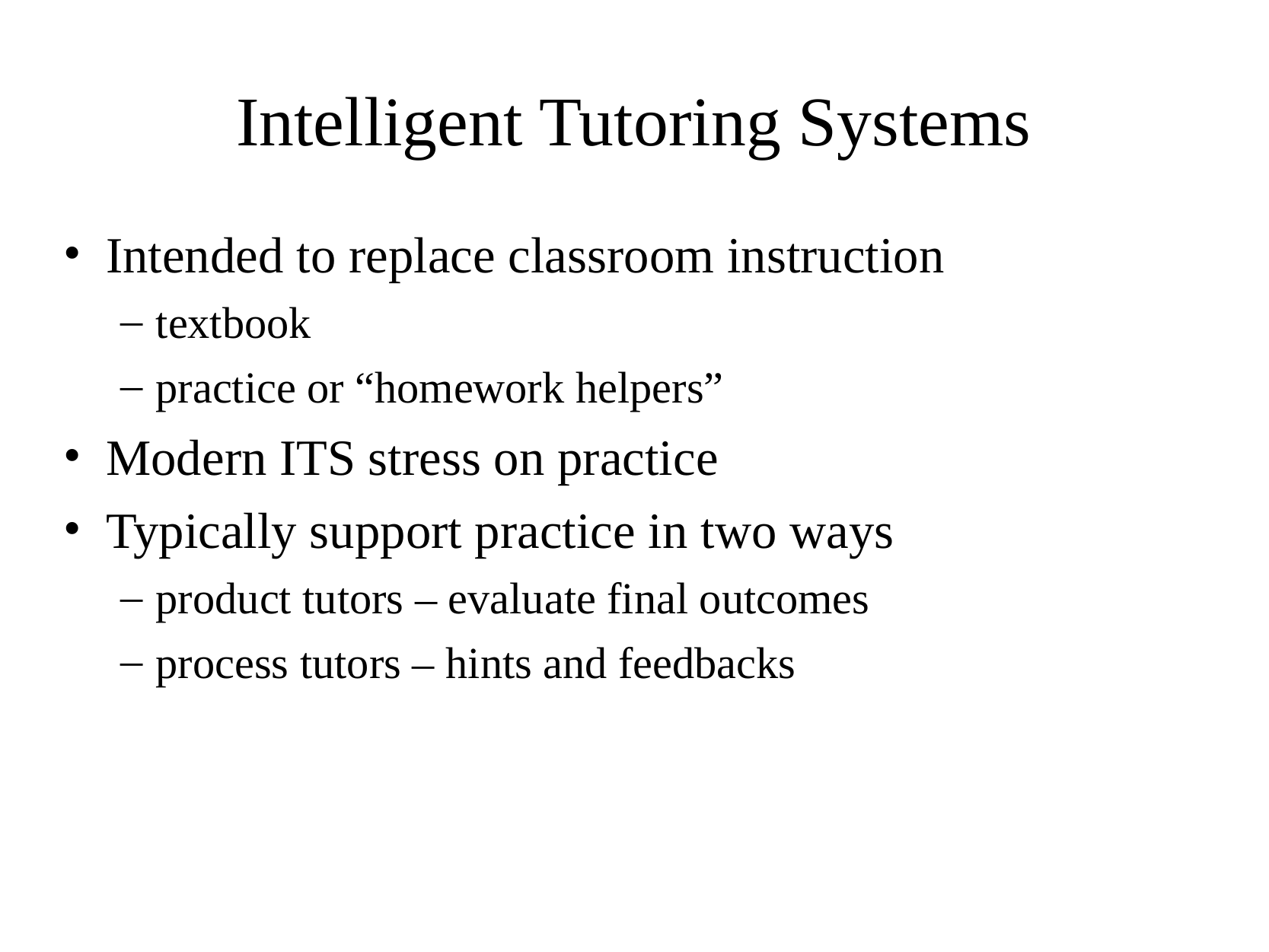

Intelligent Tutoring Systems
Intended to replace classroom instruction
textbook
practice or “homework helpers”
Modern ITS stress on practice
Typically support practice in two ways
product tutors – evaluate final outcomes
process tutors – hints and feedbacks